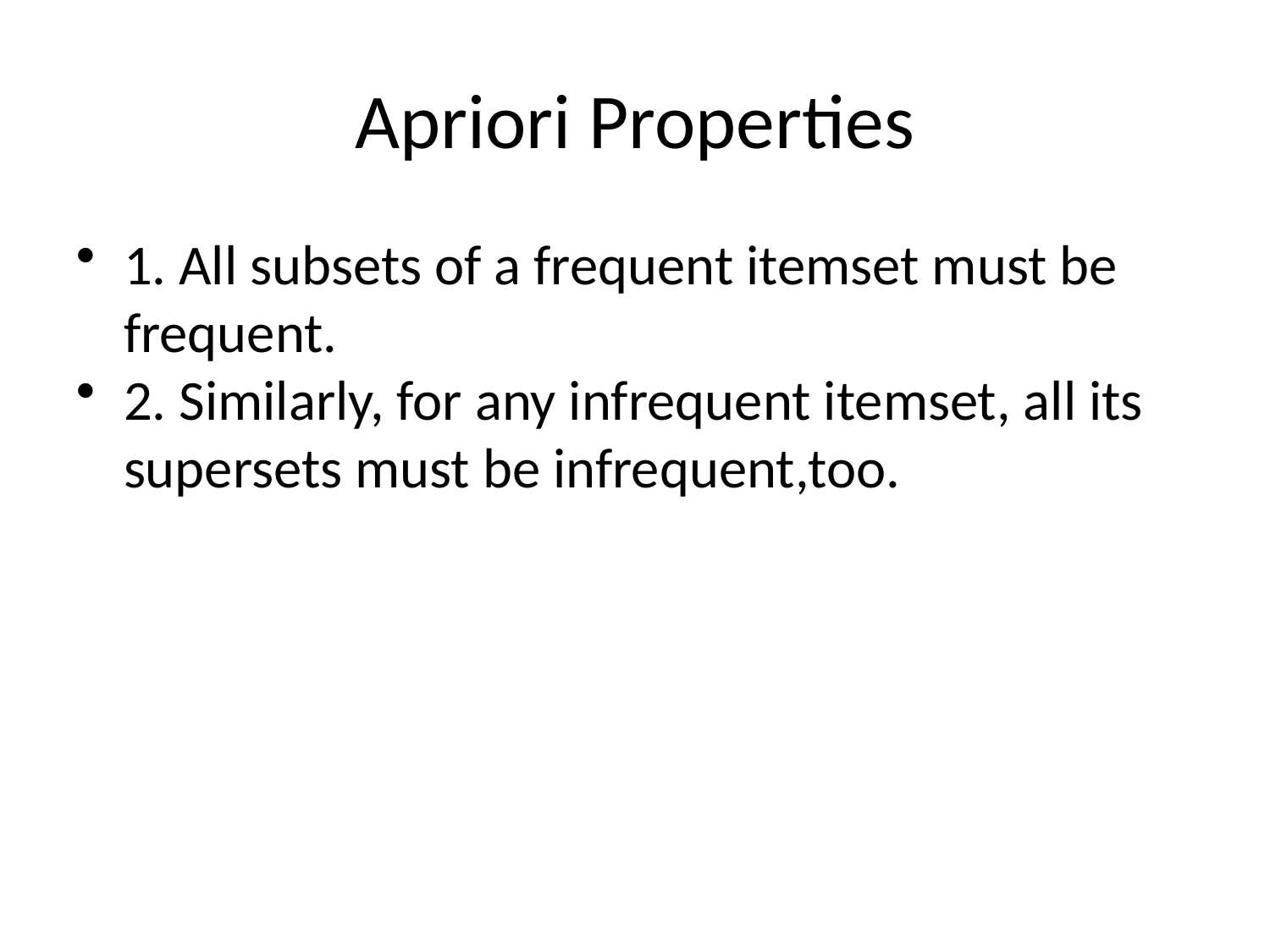

# Apriori Properties
1. All subsets of a frequent itemset must be frequent.
2. Similarly, for any infrequent itemset, all its supersets must be infrequent,too.